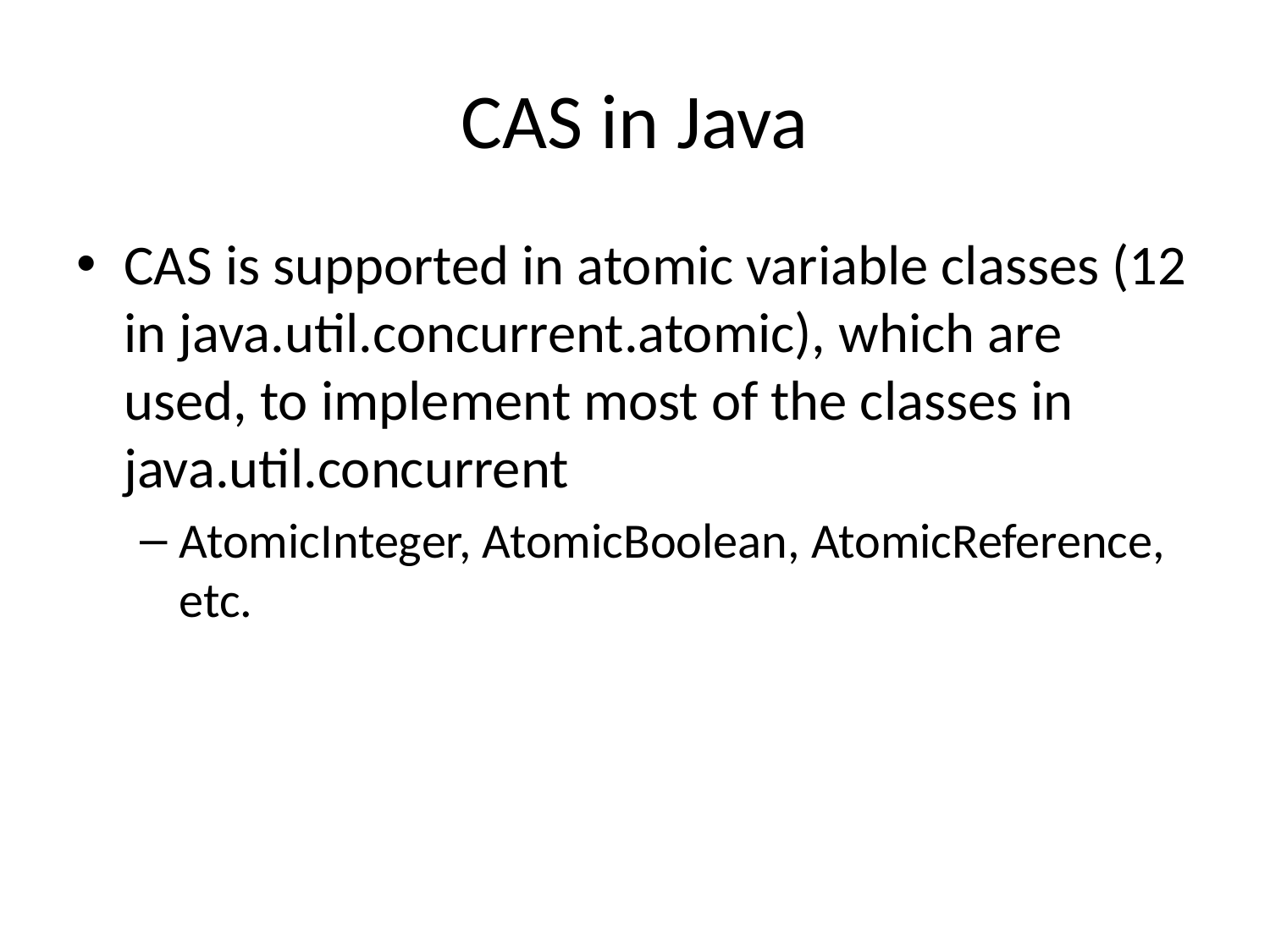

# CAS in Java
CAS is supported in atomic variable classes (12 in java.util.concurrent.atomic), which are used, to implement most of the classes in java.util.concurrent
AtomicInteger, AtomicBoolean, AtomicReference, etc.